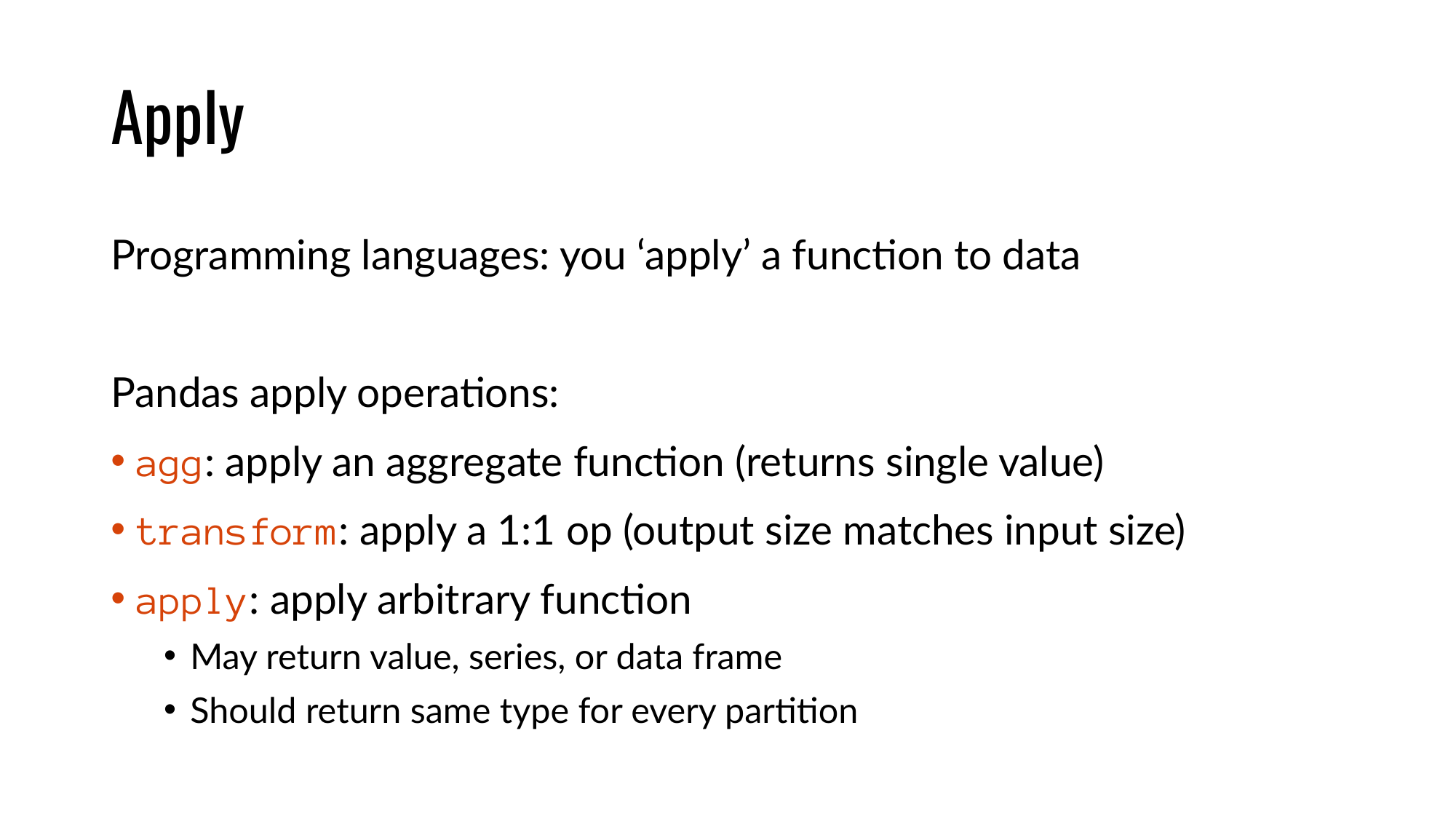

# Apply
Programming languages: you ‘apply’ a function to data

Pandas apply operations:
agg: apply an aggregate function (returns single value)
transform: apply a 1:1 op (output size matches input size)
apply: apply arbitrary function
May return value, series, or data frame
Should return same type for every partition